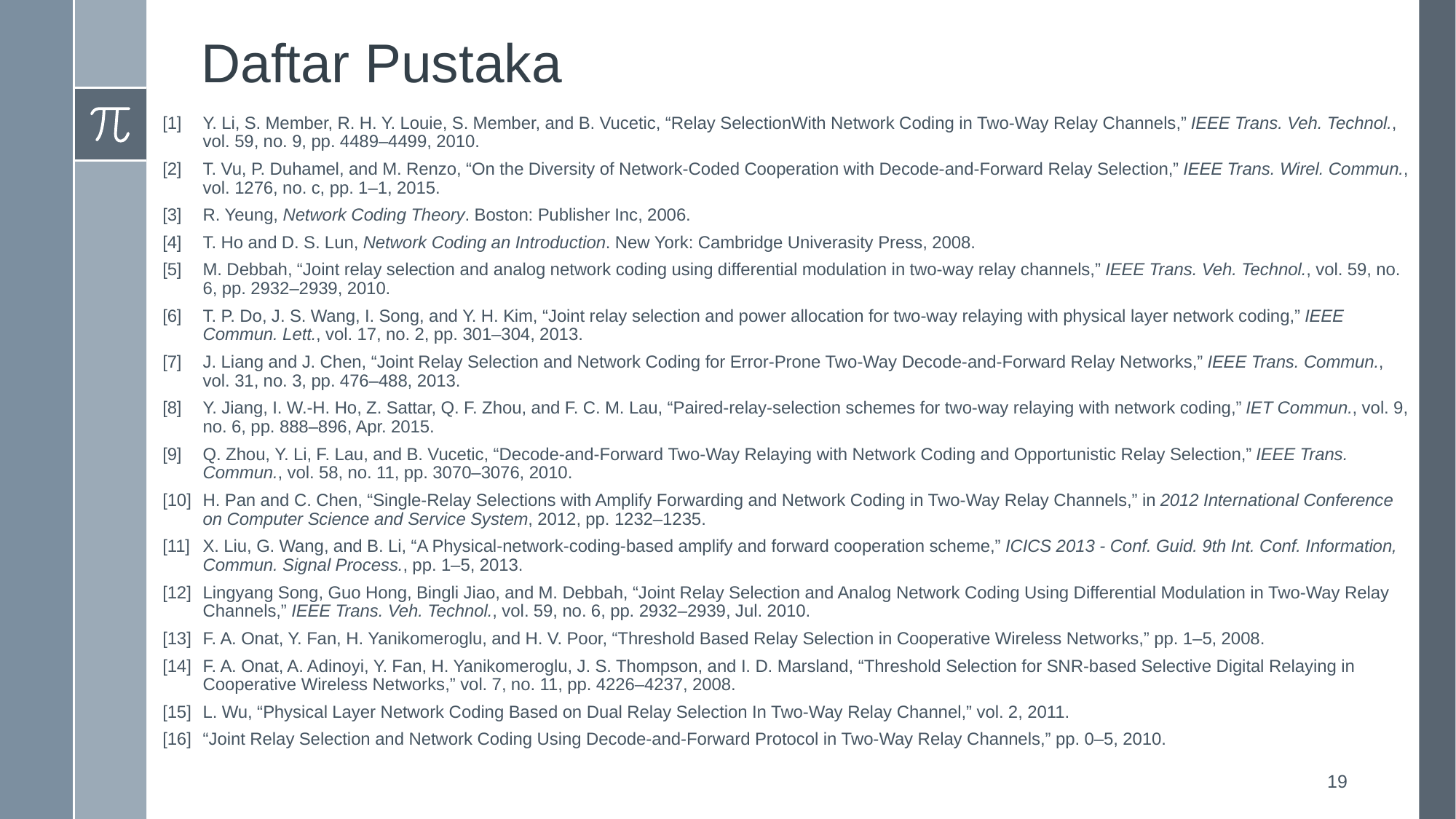

# Daftar Pustaka
[1]	Y. Li, S. Member, R. H. Y. Louie, S. Member, and B. Vucetic, “Relay SelectionWith Network Coding in Two-Way Relay Channels,” IEEE Trans. Veh. Technol., vol. 59, no. 9, pp. 4489–4499, 2010.
[2]	T. Vu, P. Duhamel, and M. Renzo, “On the Diversity of Network-Coded Cooperation with Decode-and-Forward Relay Selection,” IEEE Trans. Wirel. Commun., vol. 1276, no. c, pp. 1–1, 2015.
[3]	R. Yeung, Network Coding Theory. Boston: Publisher Inc, 2006.
[4]	T. Ho and D. S. Lun, Network Coding an Introduction. New York: Cambridge Univerasity Press, 2008.
[5]	M. Debbah, “Joint relay selection and analog network coding using differential modulation in two-way relay channels,” IEEE Trans. Veh. Technol., vol. 59, no. 6, pp. 2932–2939, 2010.
[6]	T. P. Do, J. S. Wang, I. Song, and Y. H. Kim, “Joint relay selection and power allocation for two-way relaying with physical layer network coding,” IEEE Commun. Lett., vol. 17, no. 2, pp. 301–304, 2013.
[7]	J. Liang and J. Chen, “Joint Relay Selection and Network Coding for Error-Prone Two-Way Decode-and-Forward Relay Networks,” IEEE Trans. Commun., vol. 31, no. 3, pp. 476–488, 2013.
[8]	Y. Jiang, I. W.-H. Ho, Z. Sattar, Q. F. Zhou, and F. C. M. Lau, “Paired-relay-selection schemes for two-way relaying with network coding,” IET Commun., vol. 9, no. 6, pp. 888–896, Apr. 2015.
[9]	Q. Zhou, Y. Li, F. Lau, and B. Vucetic, “Decode-and-Forward Two-Way Relaying with Network Coding and Opportunistic Relay Selection,” IEEE Trans. Commun., vol. 58, no. 11, pp. 3070–3076, 2010.
[10]	H. Pan and C. Chen, “Single-Relay Selections with Amplify Forwarding and Network Coding in Two-Way Relay Channels,” in 2012 International Conference on Computer Science and Service System, 2012, pp. 1232–1235.
[11]	X. Liu, G. Wang, and B. Li, “A Physical-network-coding-based amplify and forward cooperation scheme,” ICICS 2013 - Conf. Guid. 9th Int. Conf. Information, Commun. Signal Process., pp. 1–5, 2013.
[12]	Lingyang Song, Guo Hong, Bingli Jiao, and M. Debbah, “Joint Relay Selection and Analog Network Coding Using Differential Modulation in Two-Way Relay Channels,” IEEE Trans. Veh. Technol., vol. 59, no. 6, pp. 2932–2939, Jul. 2010.
[13]	F. A. Onat, Y. Fan, H. Yanikomeroglu, and H. V. Poor, “Threshold Based Relay Selection in Cooperative Wireless Networks,” pp. 1–5, 2008.
[14]	F. A. Onat, A. Adinoyi, Y. Fan, H. Yanikomeroglu, J. S. Thompson, and I. D. Marsland, “Threshold Selection for SNR-based Selective Digital Relaying in Cooperative Wireless Networks,” vol. 7, no. 11, pp. 4226–4237, 2008.
[15]	L. Wu, “Physical Layer Network Coding Based on Dual Relay Selection In Two-Way Relay Channel,” vol. 2, 2011.
[16]	“Joint Relay Selection and Network Coding Using Decode-and-Forward Protocol in Two-Way Relay Channels,” pp. 0–5, 2010.

19